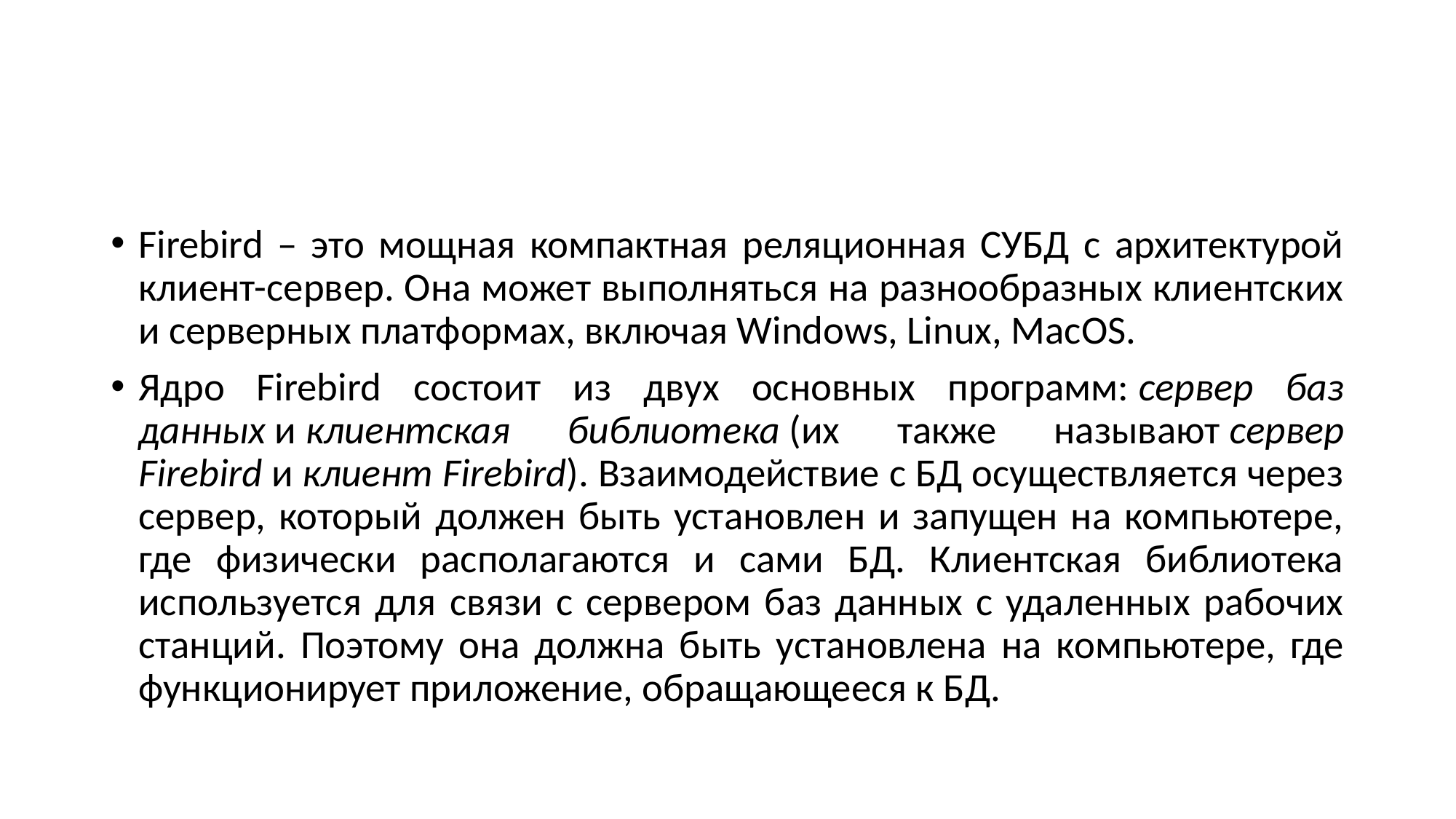

#
Firebird – это мощная компактная реляционная СУБД с архитектурой клиент-сервер. Она может выполняться на разнообразных клиентских и серверных платформах, включая Windows, Linux, MacOS.
Ядро Firebird состоит из двух основных программ: сервер баз данных и клиентская библиотека (их также называют сервер Firebird и клиент Firebird). Взаимодействие с БД осуществляется через сервер, который должен быть установлен и запущен на компьютере, где физически располагаются и сами БД. Клиентская библиотека используется для связи с сервером баз данных с удаленных рабочих станций. Поэтому она должна быть установлена на компьютере, где функционирует приложение, обращающееся к БД.